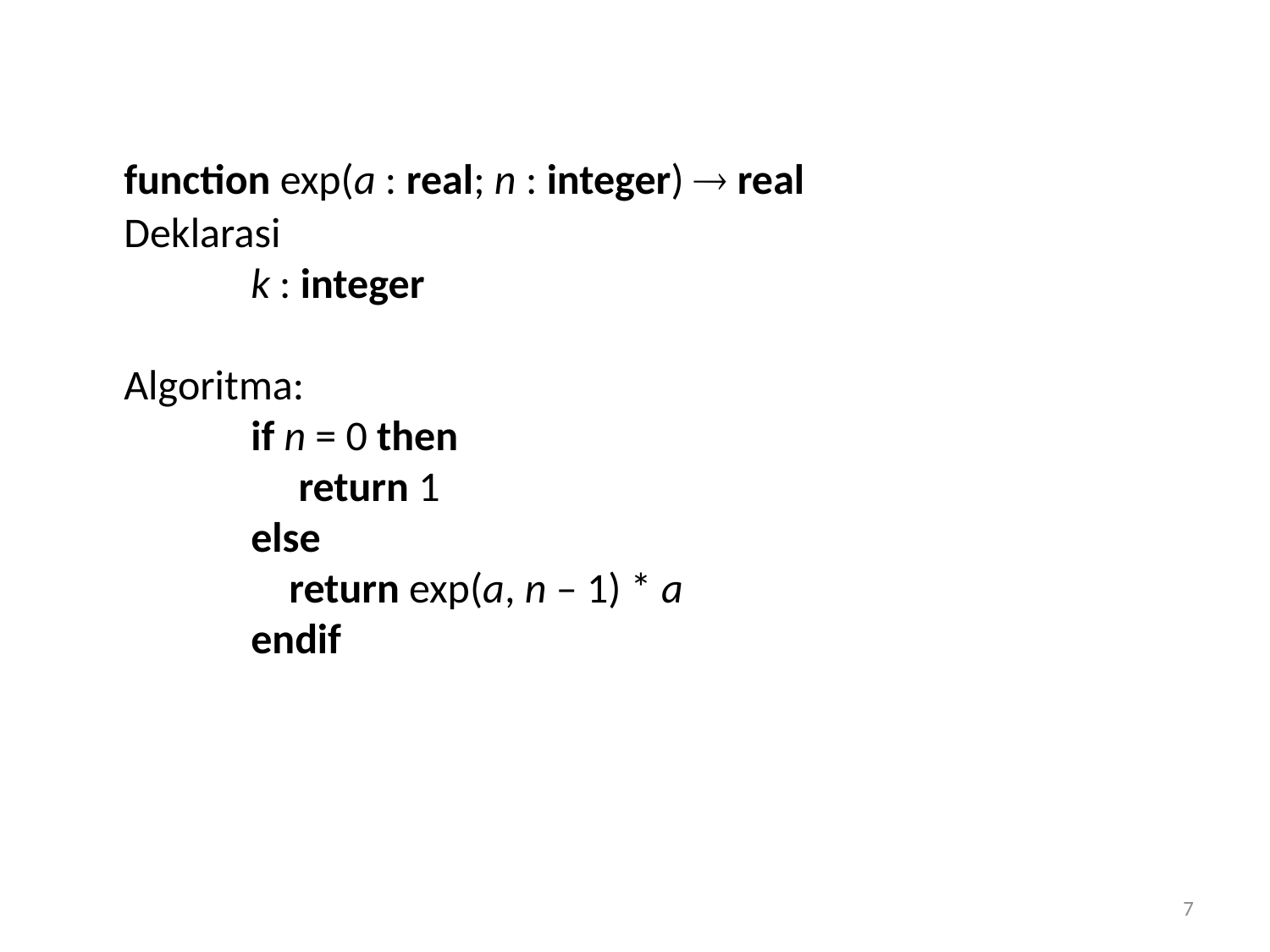

function exp(a : real; n : integer) → real
	Deklarasi
		k : integer

	Algoritma:
		if n = 0 then
		     return 1
		else
		    return exp(a, n – 1) * a
		endif

7